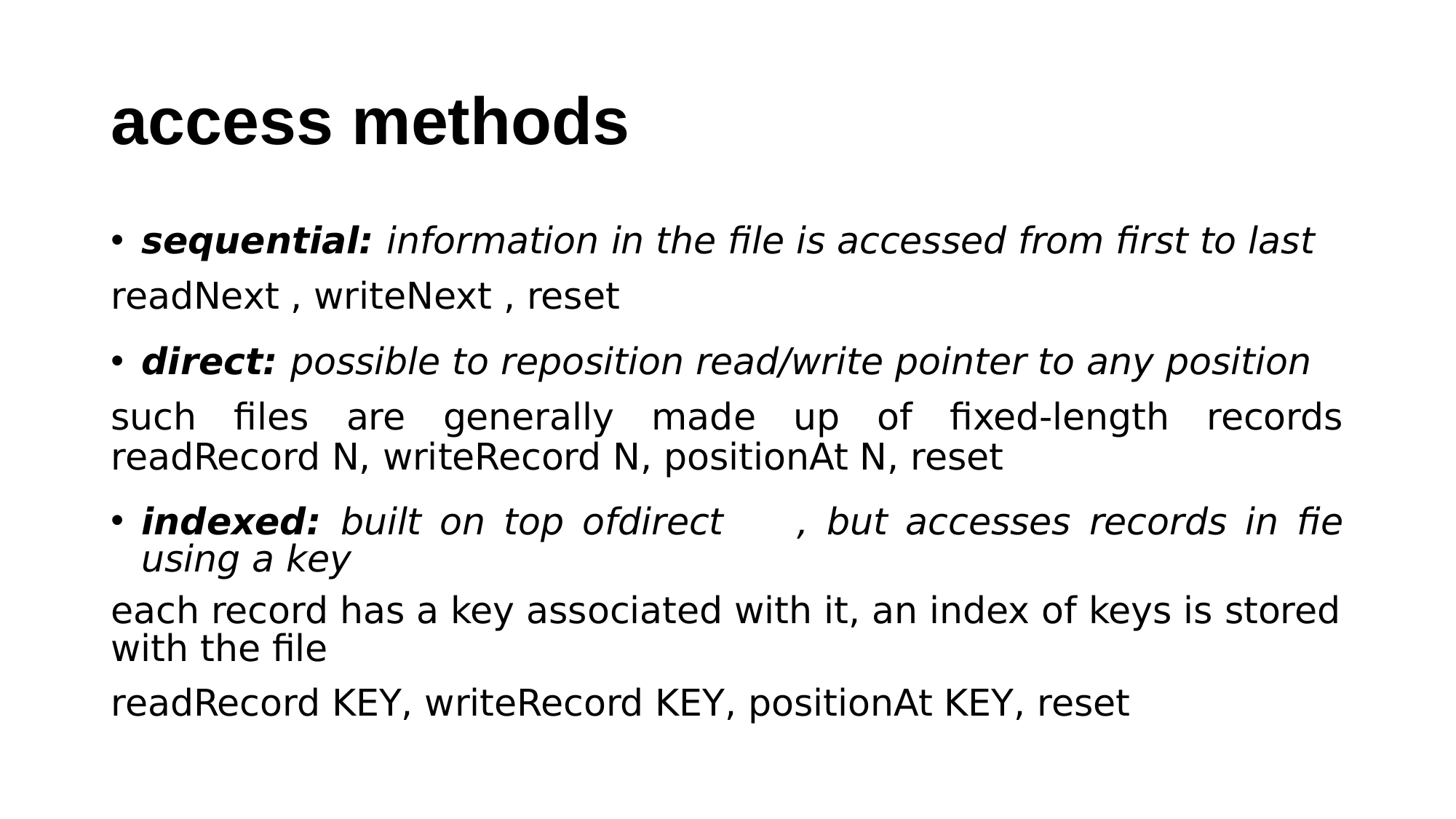

# access methods
sequential: information in the file is accessed from first to last
readNext , writeNext , reset
direct: possible to reposition read/write pointer to any position
such files are generally made up of fixed-length records readRecord N, writeRecord N, positionAt N, reset
indexed: built on top ofdirect    , but accesses records in fie using a key
each record has a key associated with it, an index of keys is stored with the file
readRecord KEY, writeRecord KEY, positionAt KEY, reset